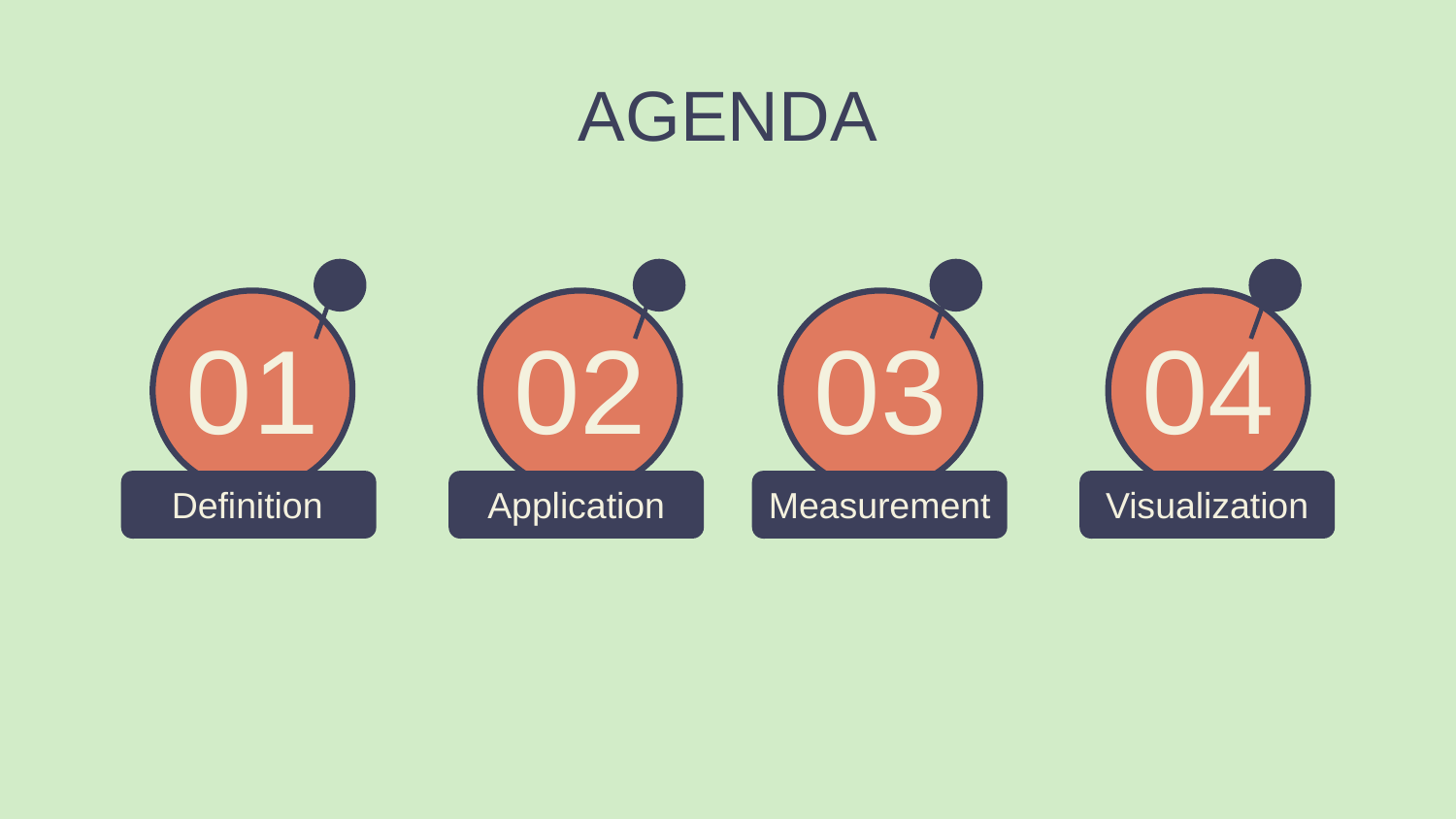

# AGENDA

01
02
03
04

Visualization
Measurement
Definition
Application